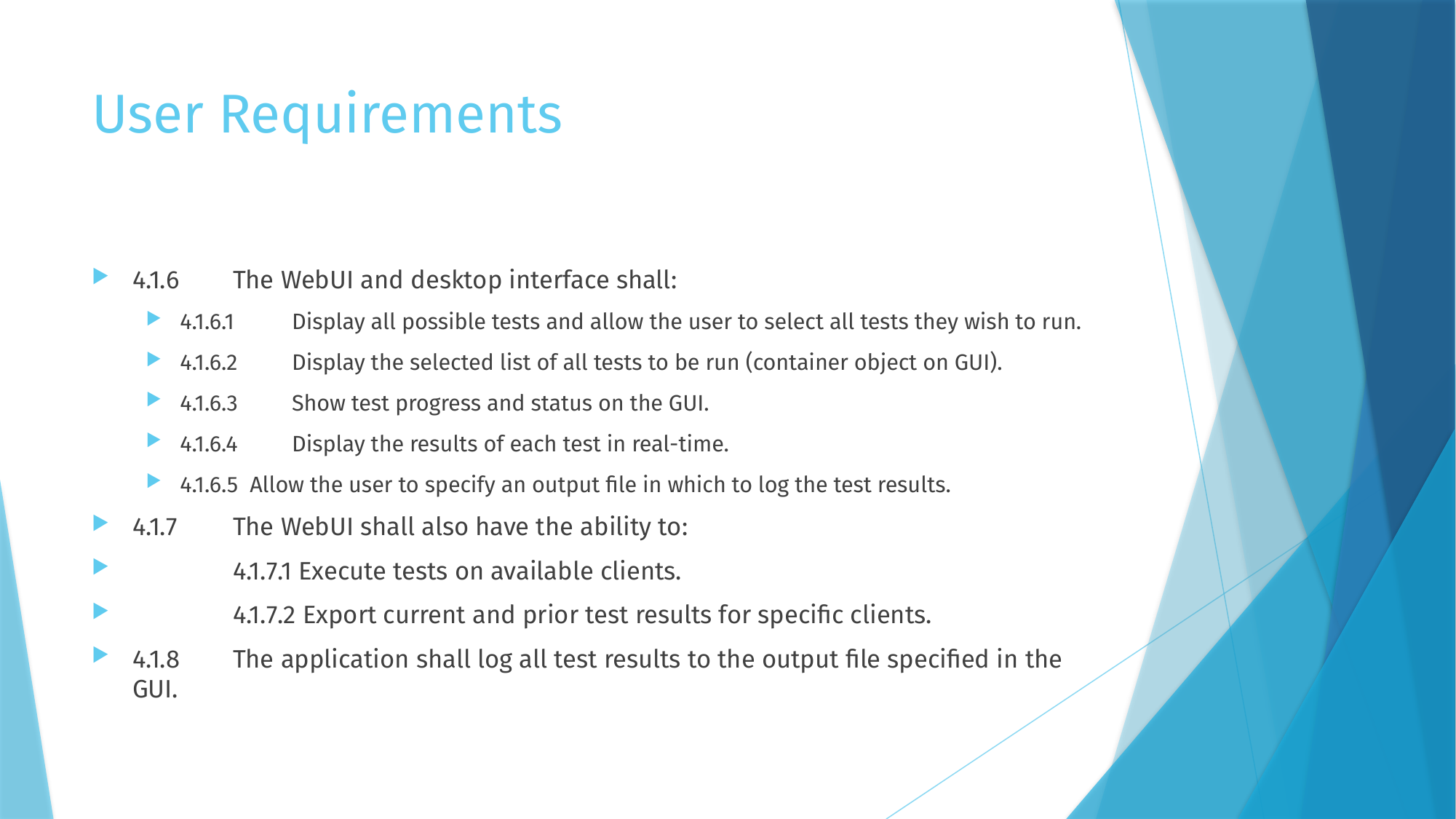

# User Requirements
4.1.6	The WebUI and desktop interface shall:
4.1.6.1	  Display all possible tests and allow the user to select all tests they wish to run.
4.1.6.2	  Display the selected list of all tests to be run (container object on GUI).
4.1.6.3	  Show test progress and status on the GUI.
4.1.6.4	  Display the results of each test in real-time.
4.1.6.5  Allow the user to specify an output file in which to log the test results.
4.1.7	The WebUI shall also have the ability to:
		4.1.7.1 Execute tests on available clients.
		4.1.7.2 Export current and prior test results for specific clients.
4.1.8	The application shall log all test results to the output file specified in the GUI.